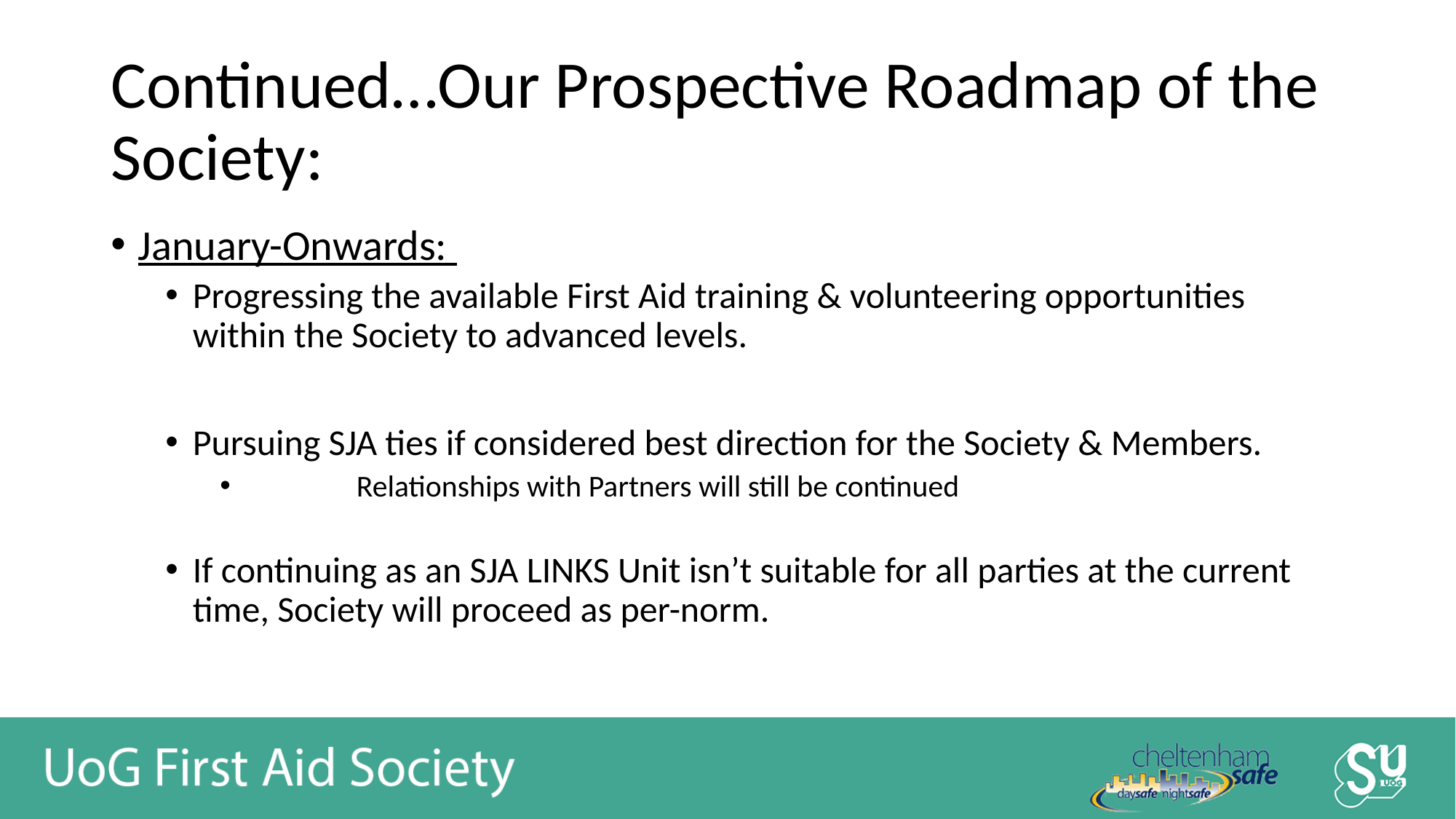

# Continued…Our Prospective Roadmap of the Society:
January-Onwards:
Progressing the available First Aid training & volunteering opportunities within the Society to advanced levels.

Pursuing SJA ties if considered best direction for the Society & Members.
	Relationships with Partners will still be continued

If continuing as an SJA LINKS Unit isn’t suitable for all parties at the current time, Society will proceed as per-norm.